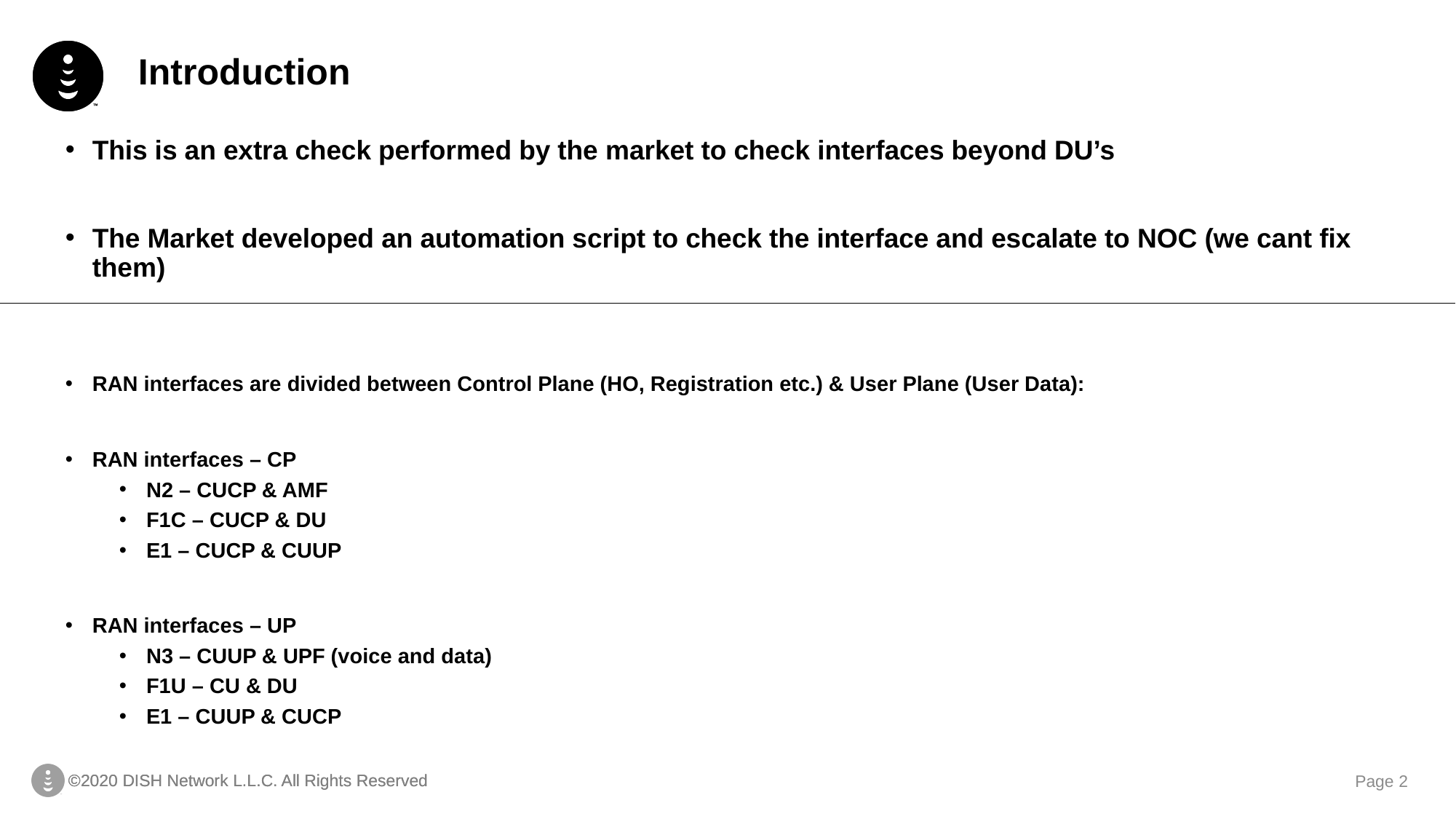

# Introduction
This is an extra check performed by the market to check interfaces beyond DU’s

The Market developed an automation script to check the interface and escalate to NOC (we cant fix them)

RAN interfaces are divided between Control Plane (HO, Registration etc.) & User Plane (User Data):

RAN interfaces – CP
N2 – CUCP & AMF
F1C – CUCP & DU
E1 – CUCP & CUUP

RAN interfaces – UP
N3 – CUUP & UPF (voice and data)
F1U – CU & DU
E1 – CUUP & CUCP

Page 2